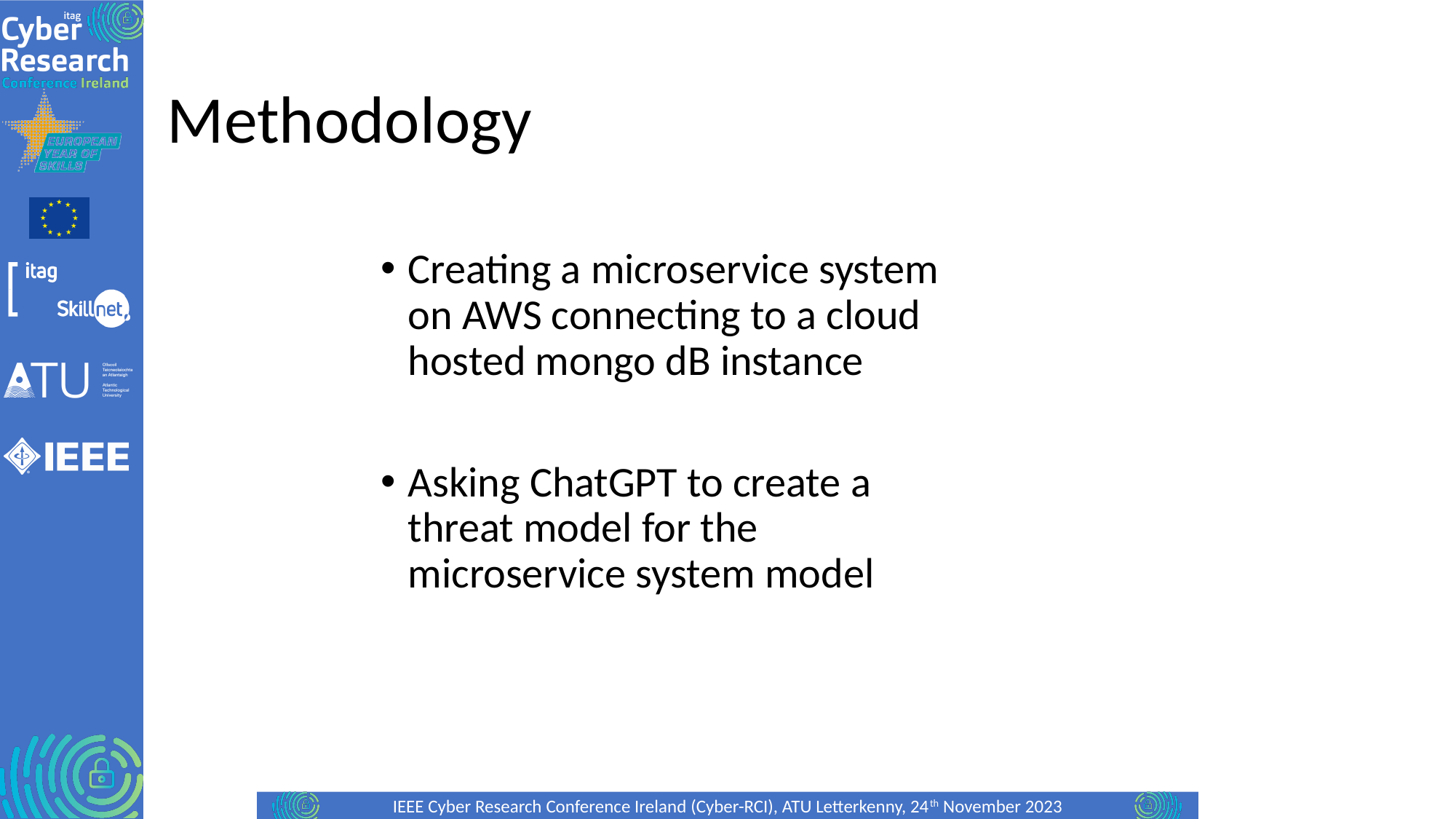

# Methodology
Creating a microservice system on AWS connecting to a cloud hosted mongo dB instance

Asking ChatGPT to create a threat model for the microservice system model